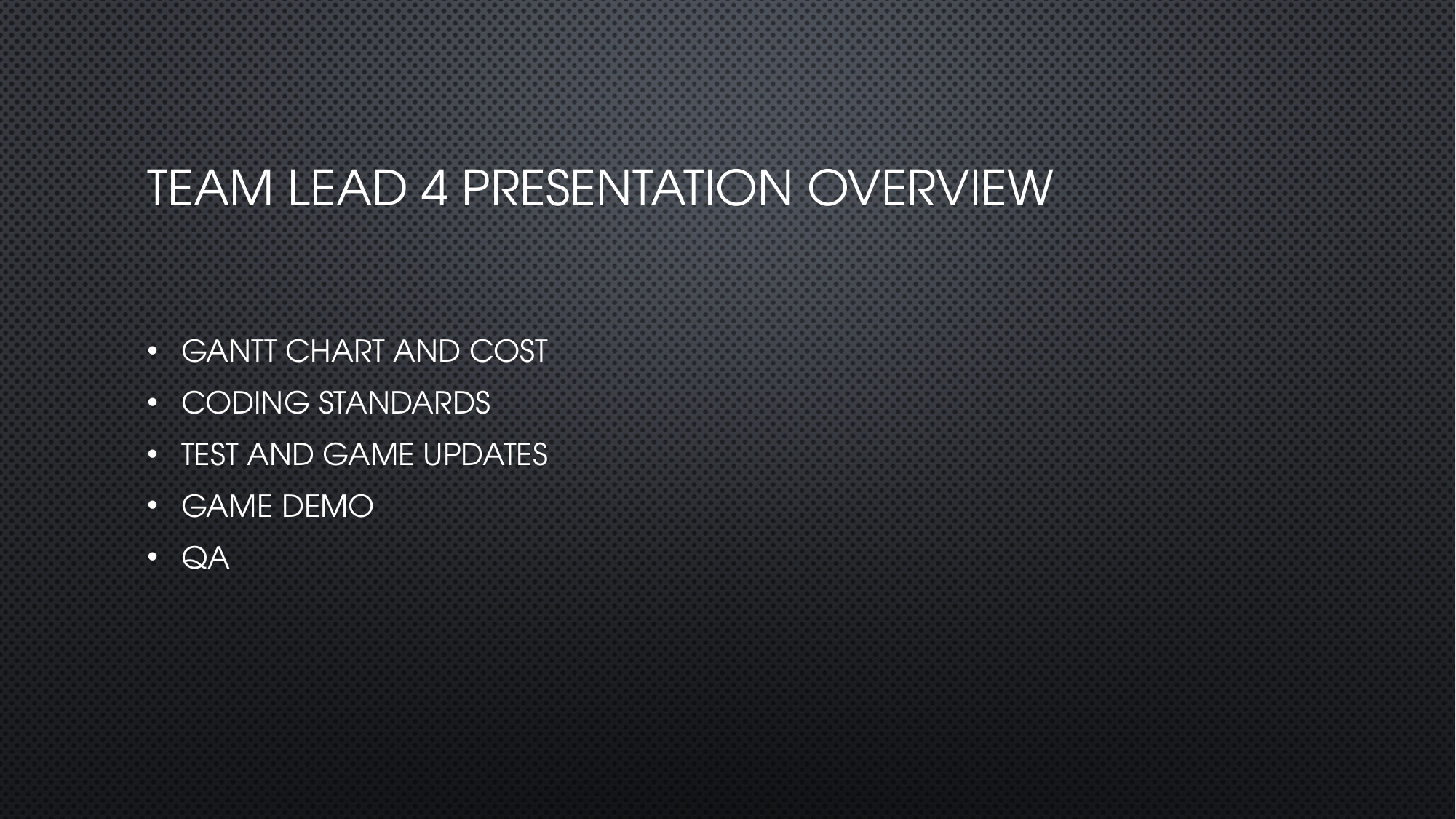

# Team Lead 4 Presentation Overview
Gantt Chart And Cost
Coding Standards
Test and Game Updates
Game Demo
QA